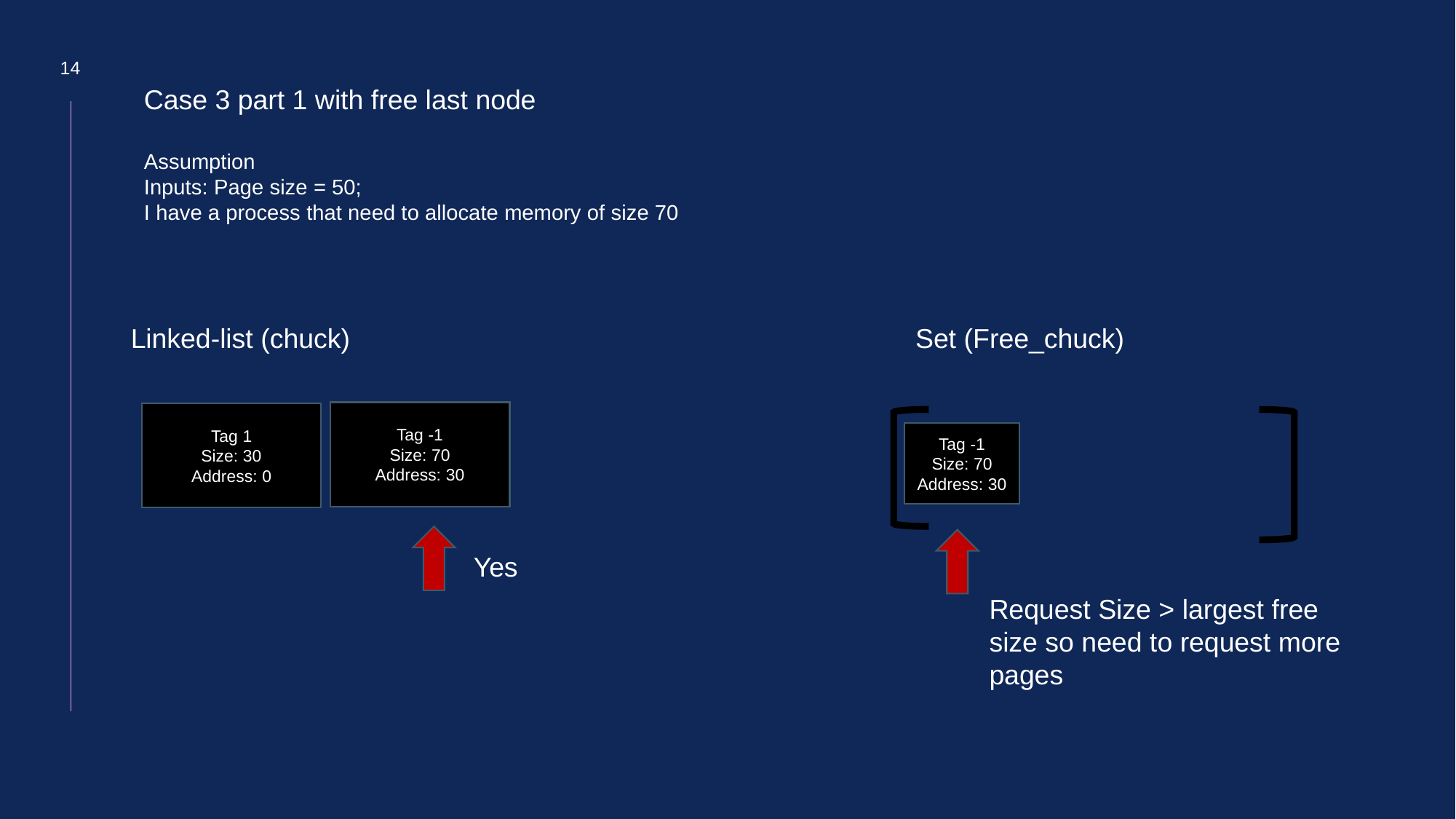

14
Case 3 part 1 with free last node
Assumption
Inputs: Page size = 50;
I have a process that need to allocate memory of size 70

Linked-list (chuck)
Set (Free_chuck)
Tag -1
Size: 70
Address: 30
Tag -1
Size: 20
Address: 30
Tag 1
Size: 30
Address: 0

Tag -1
Size: 70
Address: 30
Tag -1
Size: 20
Address: 30

Yes
Request Size > largest free size so need to request more pages